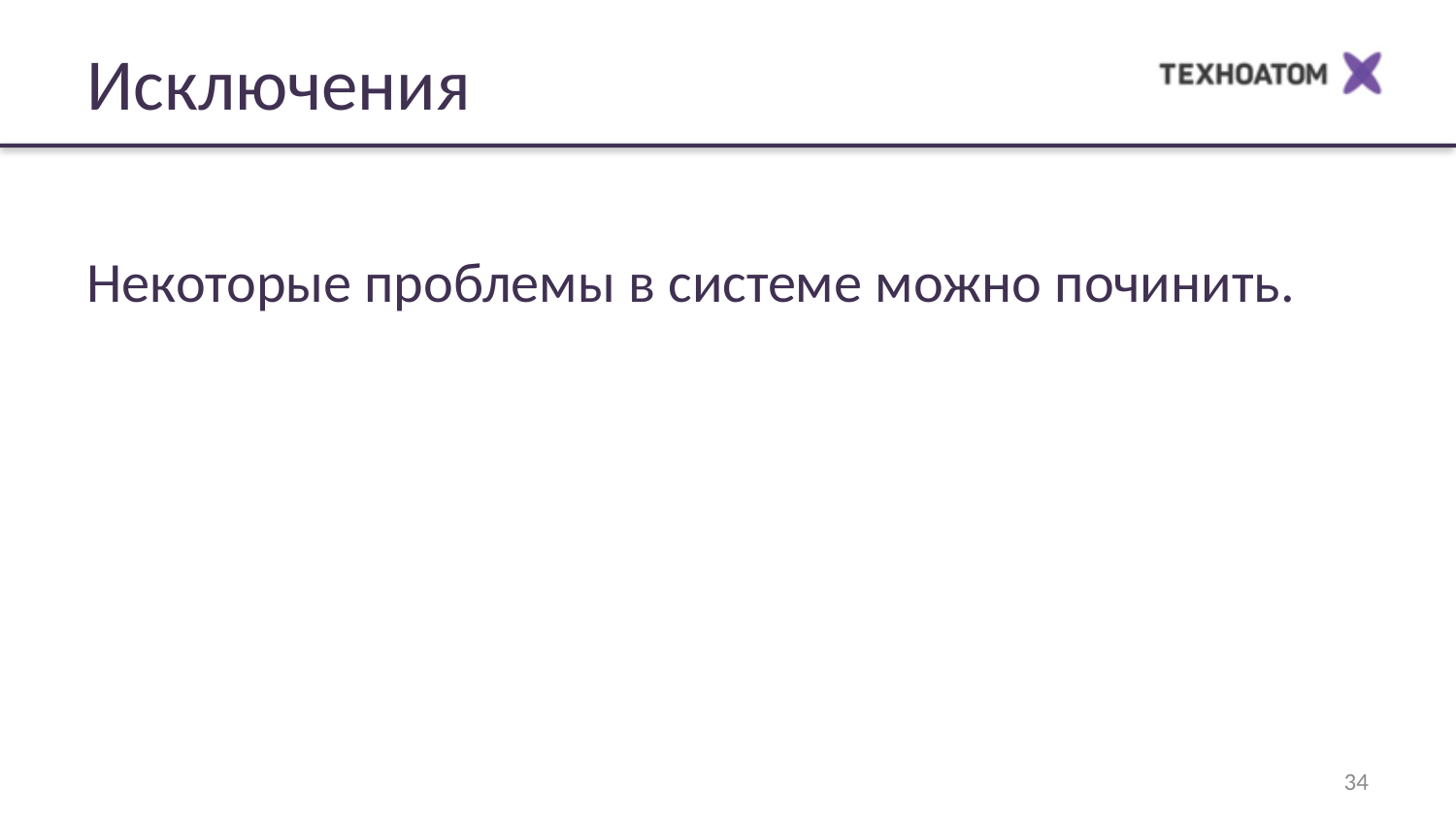

Исключения

Некоторые проблемы в системе можно починить.

34